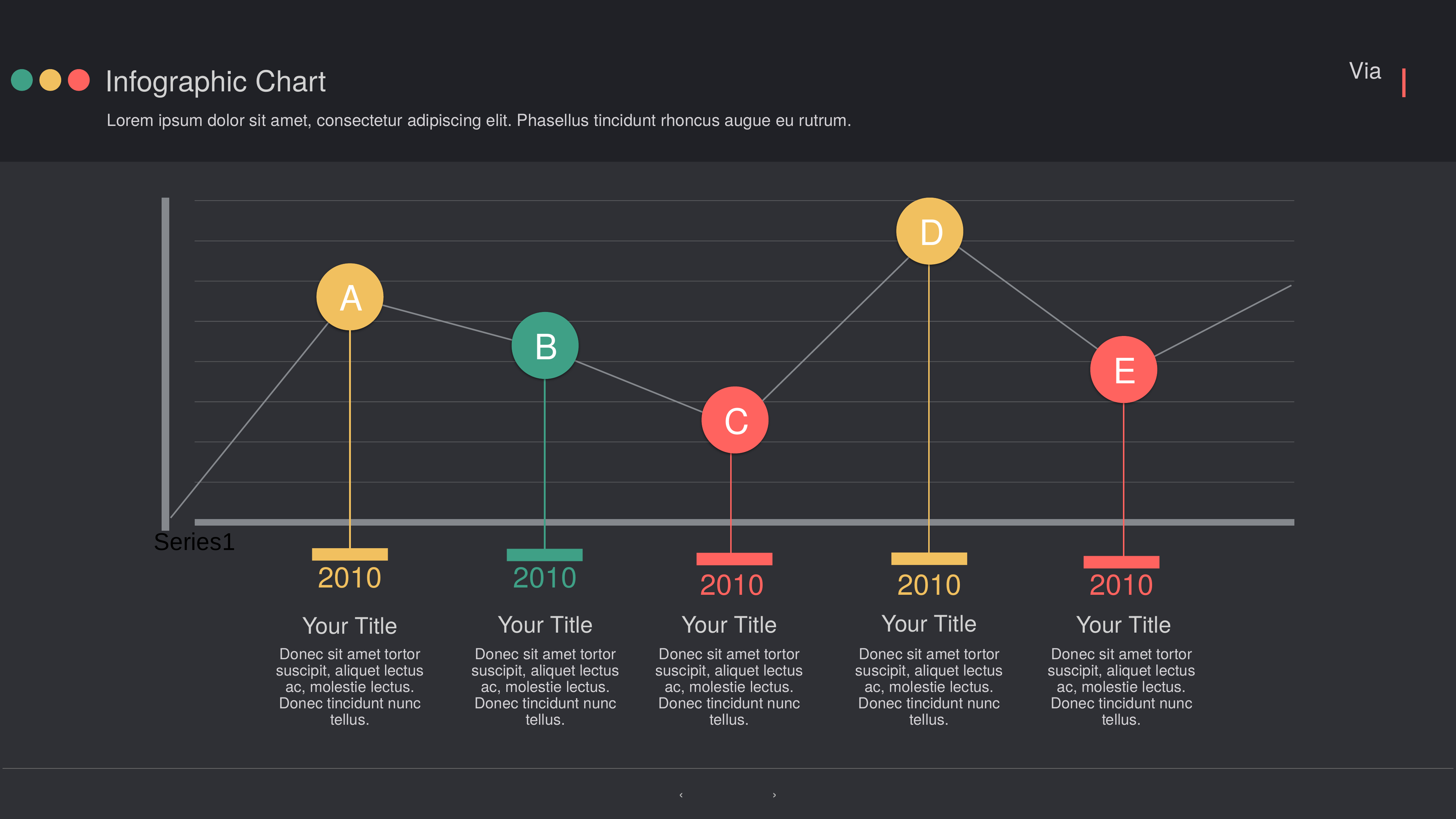

Infographic Chart
Lorem ipsum dolor sit amet, consectetur adipiscing elit. Phasellus tincidunt rhoncus augue eu rutrum.

### Chart

| Category | Bölge 1 |
|---|---|
| None | 0.0 |
| None | 50.0 |
| None | 30.0 |
| None | 65.0 |
| None | 40.0 |
| None | 55.0 |

D

2010

A

2010

B

2010

E

2010

C

2010
Your Title
Donec sit amet tortor suscipit, aliquet lectus ac, molestie lectus. Donec tincidunt nunc tellus.
Your Title
Donec sit amet tortor suscipit, aliquet lectus ac, molestie lectus. Donec tincidunt nunc tellus.
Your Title
Donec sit amet tortor suscipit, aliquet lectus ac, molestie lectus. Donec tincidunt nunc tellus.
Your Title
Donec sit amet tortor suscipit, aliquet lectus ac, molestie lectus. Donec tincidunt nunc tellus.
Your Title
Donec sit amet tortor suscipit, aliquet lectus ac, molestie lectus. Donec tincidunt nunc tellus.
80